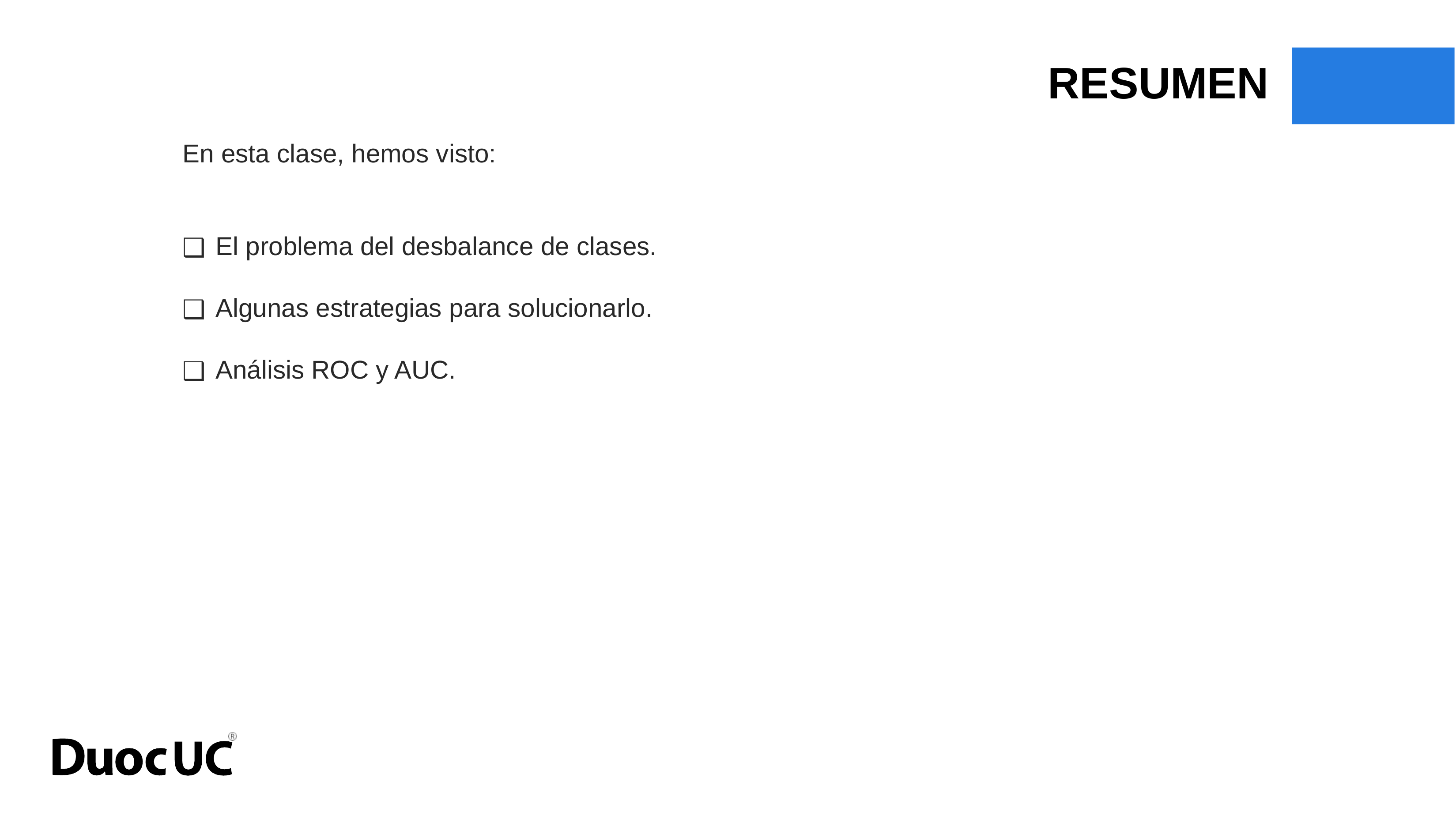

RESUMEN
En esta clase, hemos visto:

El problema del desbalance de clases.

Algunas estrategias para solucionarlo.

Análisis ROC y AUC.